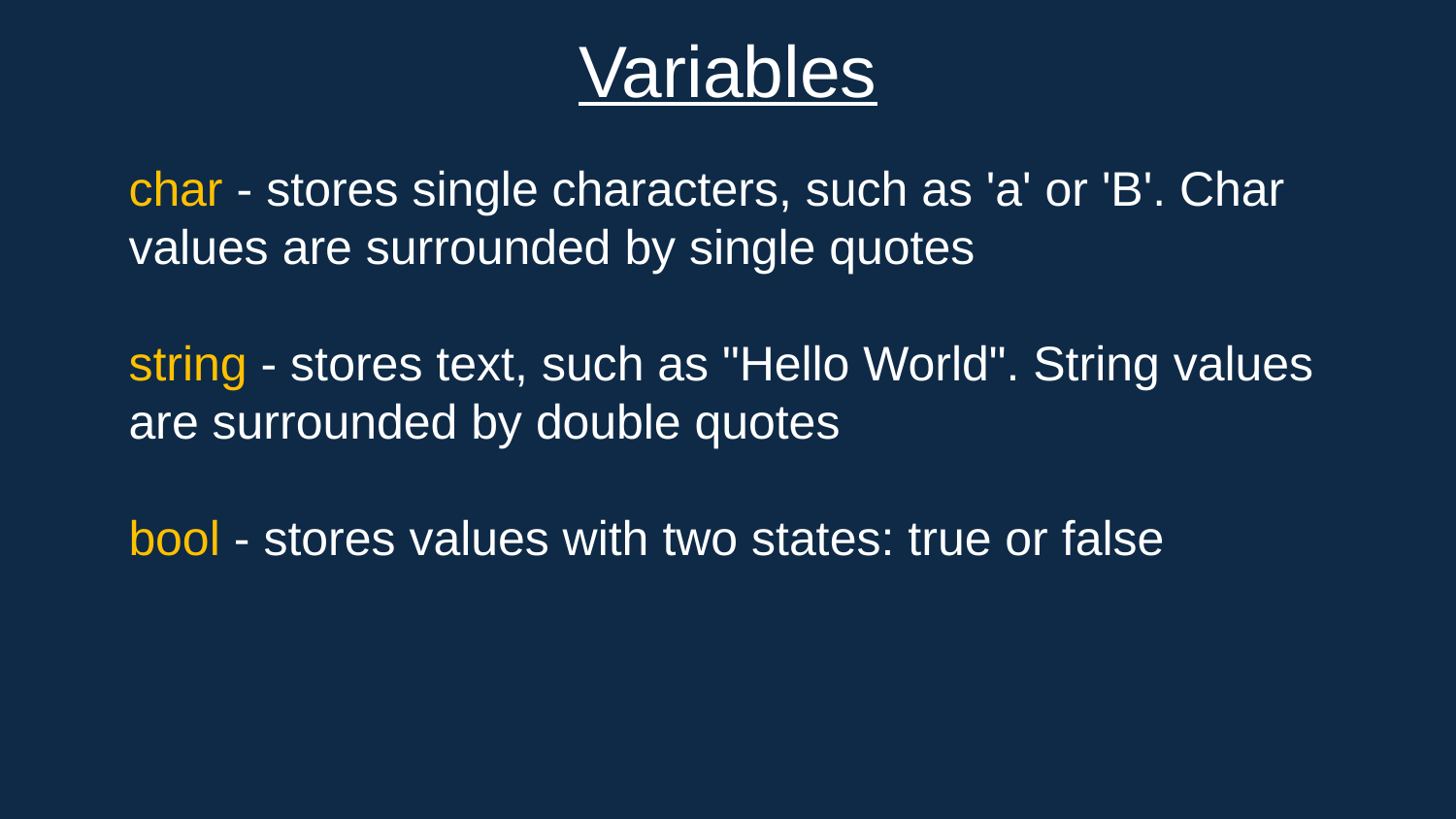

# Variables
char - stores single characters, such as 'a' or 'B'. Char values are surrounded by single quotes

string - stores text, such as "Hello World". String values are surrounded by double quotes

bool - stores values with two states: true or false